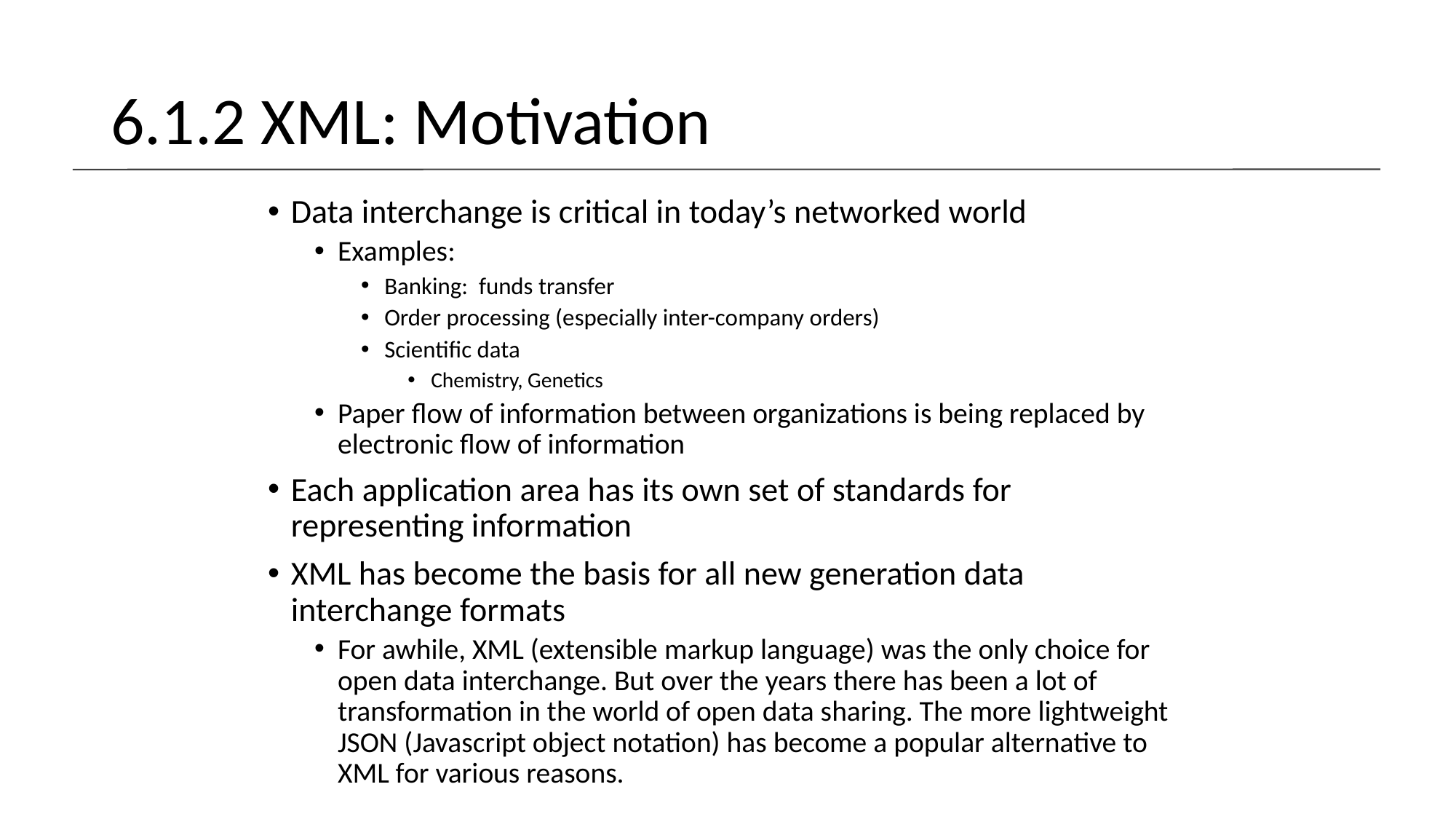

# 6.1.2 XML: Motivation
Data interchange is critical in today’s networked world
Examples:
Banking:  funds transfer
Order processing (especially inter-company orders)
Scientific data
Chemistry, Genetics
Paper flow of information between organizations is being replaced by electronic flow of information
Each application area has its own set of standards for representing information
XML has become the basis for all new generation data interchange formats
For awhile, XML (extensible markup language) was the only choice for open data interchange. But over the years there has been a lot of transformation in the world of open data sharing. The more lightweight JSON (Javascript object notation) has become a popular alternative to XML for various reasons.